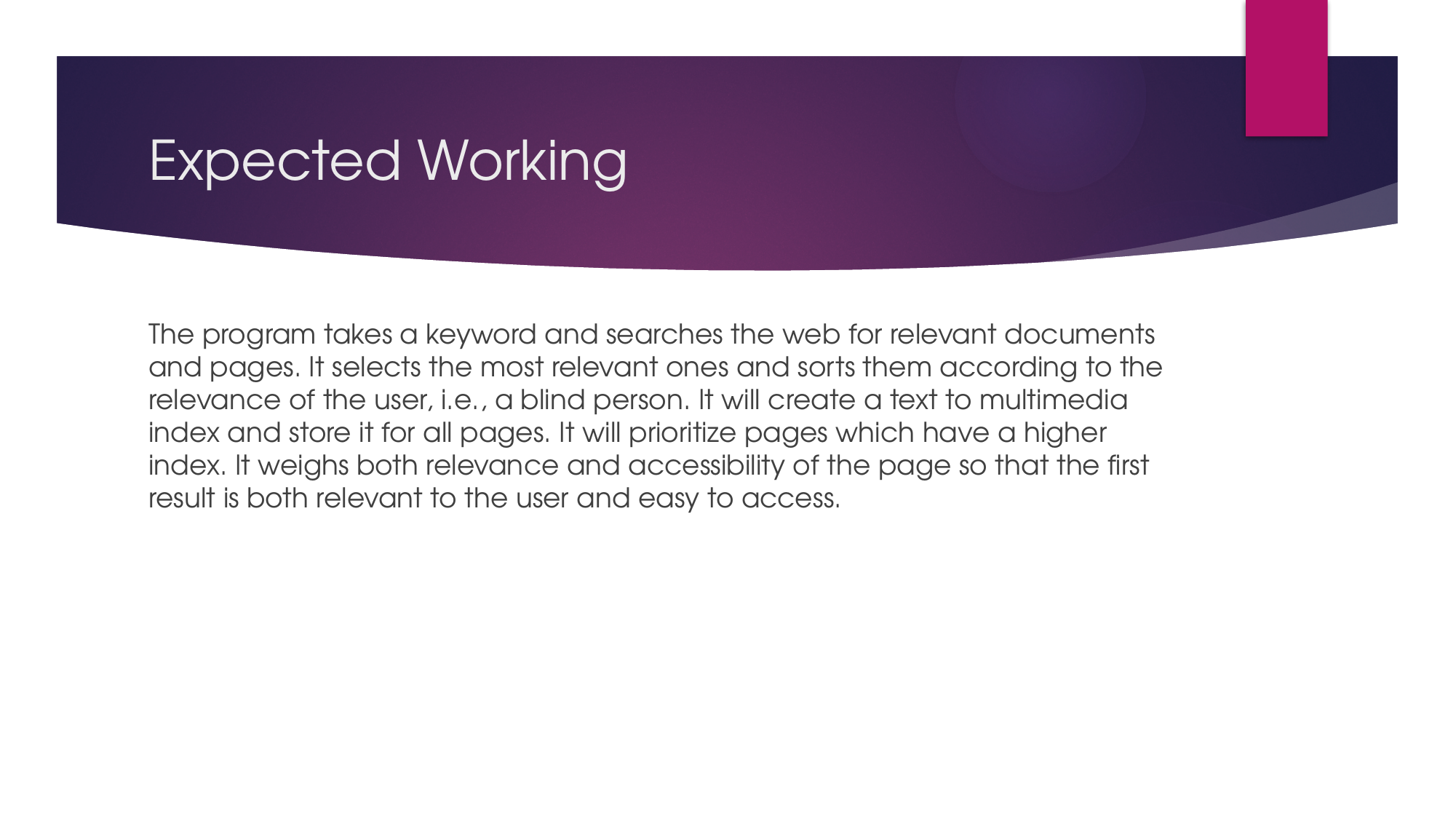

# Expected Working
The program takes a keyword and searches the web for relevant documents and pages. It selects the most relevant ones and sorts them according to the relevance of the user, i.e., a blind person. It will create a text to multimedia index and store it for all pages. It will prioritize pages which have a higher index. It weighs both relevance and accessibility of the page so that the first result is both relevant to the user and easy to access.